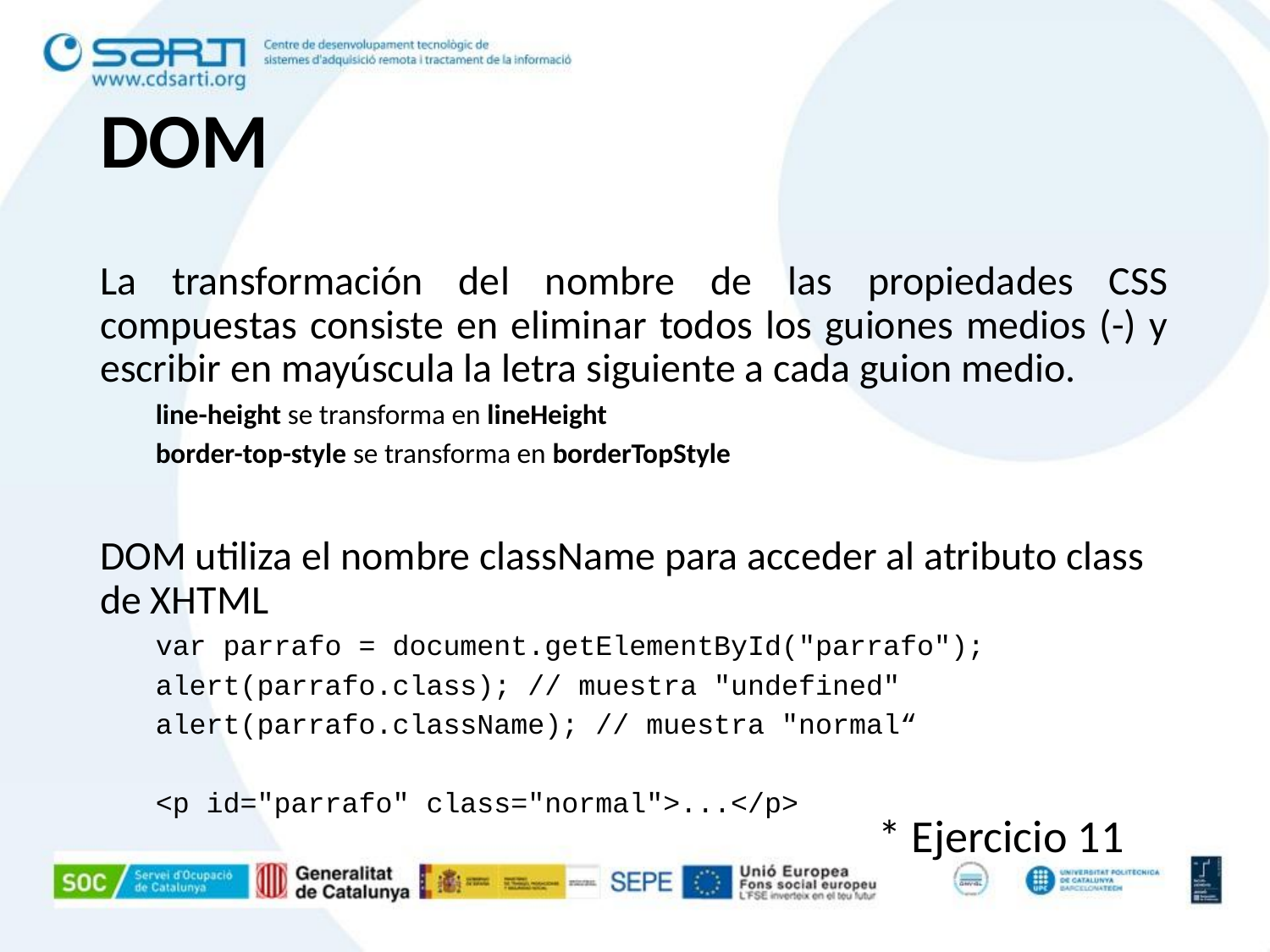

# DOM
La transformación del nombre de las propiedades CSS compuestas consiste en eliminar todos los guiones medios (-) y escribir en mayúscula la letra siguiente a cada guion medio.
line-height se transforma en lineHeight
border-top-style se transforma en borderTopStyle

DOM utiliza el nombre className para acceder al atributo class de XHTML
var parrafo = document.getElementById("parrafo");
alert(parrafo.class); // muestra "undefined"
alert(parrafo.className); // muestra "normal“

<p id="parrafo" class="normal">...</p>
* Ejercicio 11